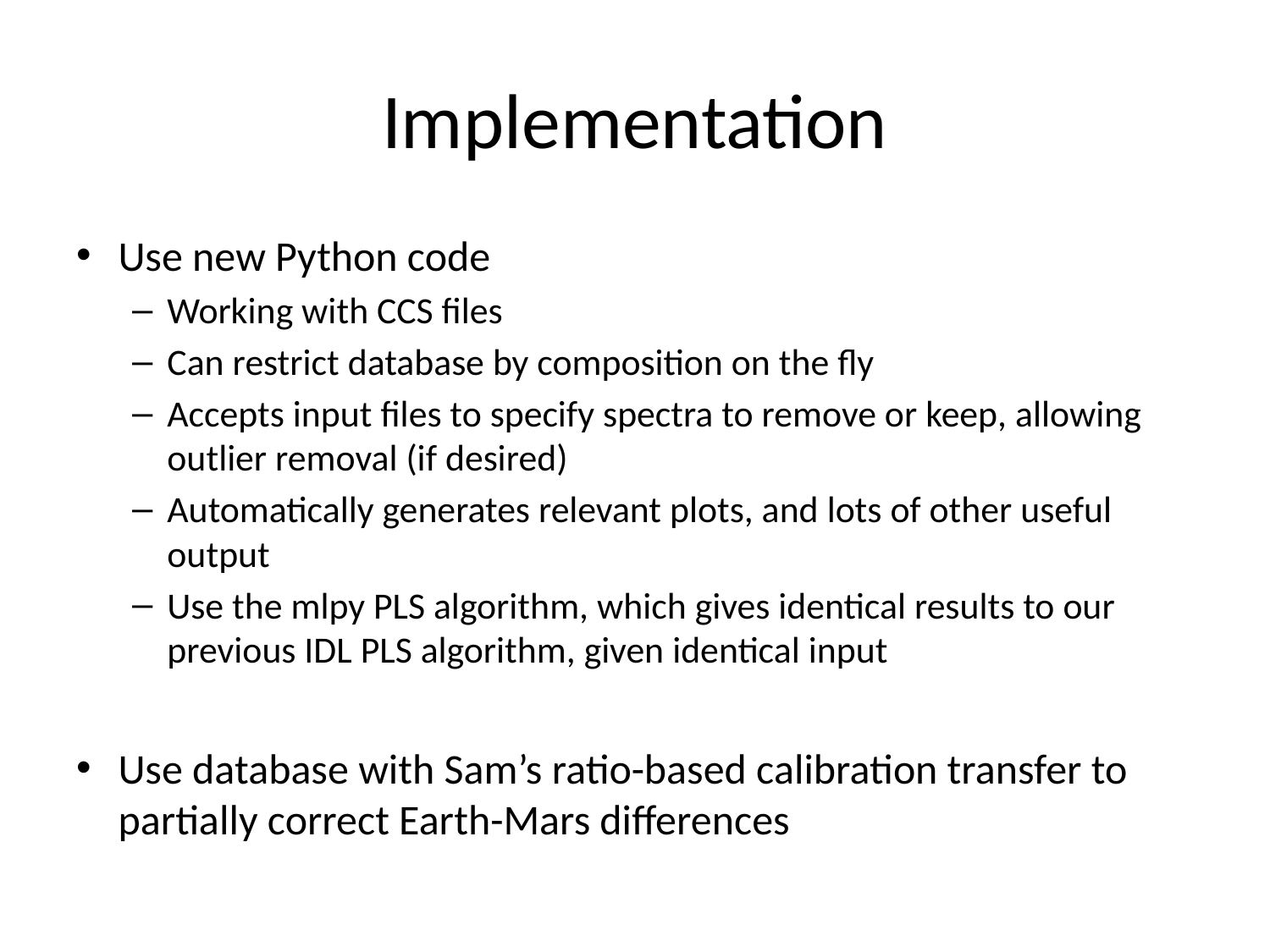

# Implementation
Use new Python code
Working with CCS files
Can restrict database by composition on the fly
Accepts input files to specify spectra to remove or keep, allowing outlier removal (if desired)
Automatically generates relevant plots, and lots of other useful output
Use the mlpy PLS algorithm, which gives identical results to our previous IDL PLS algorithm, given identical input

Use database with Sam’s ratio-based calibration transfer to partially correct Earth-Mars differences